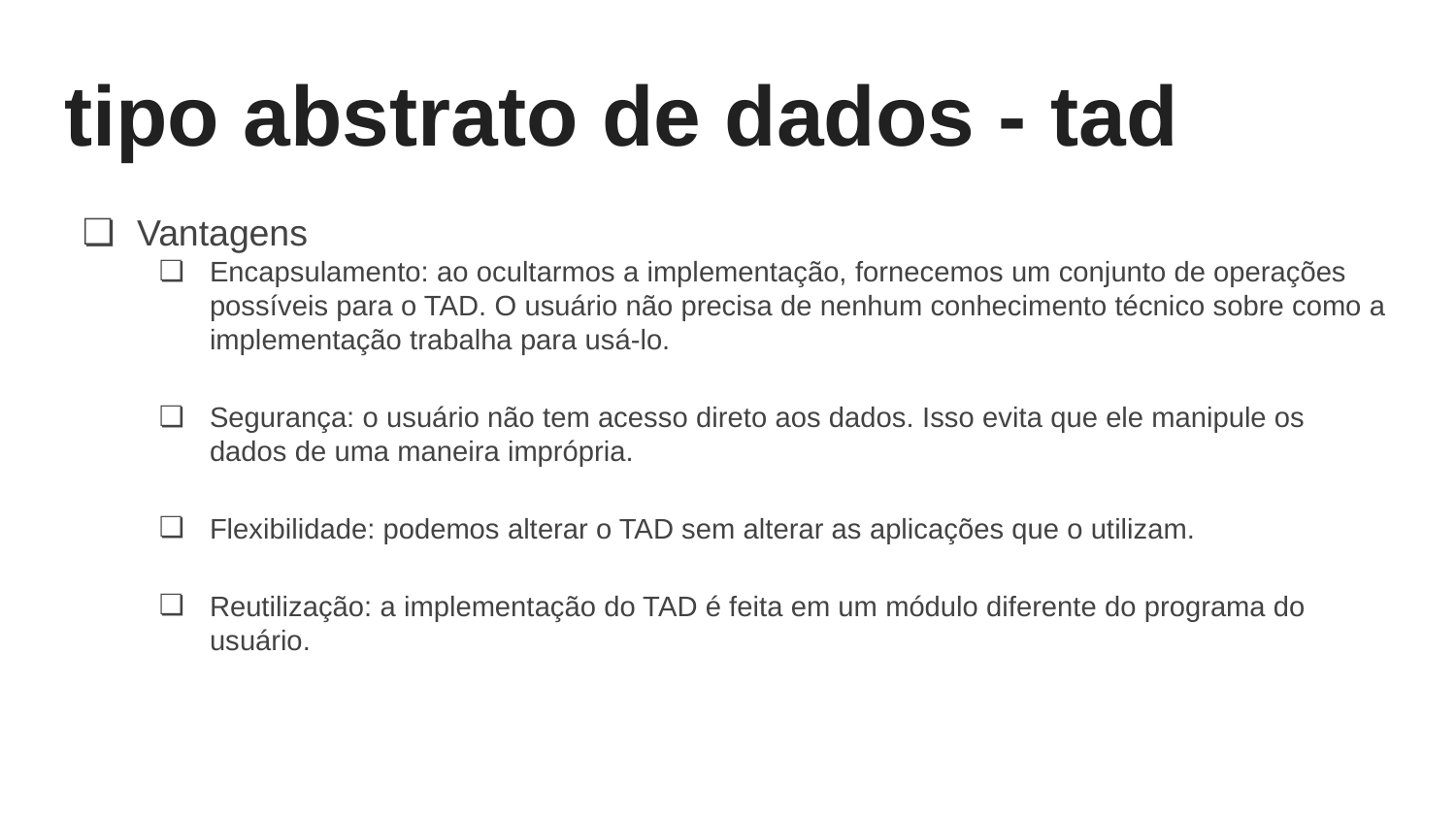

# tipo abstrato de dados - tad

Vantagens
Encapsulamento: ao ocultarmos a implementação, fornecemos um conjunto de operações possíveis para o TAD. O usuário não precisa de nenhum conhecimento técnico sobre como a implementação trabalha para usá-lo.

Segurança: o usuário não tem acesso direto aos dados. Isso evita que ele manipule os dados de uma maneira imprópria.

Flexibilidade: podemos alterar o TAD sem alterar as aplicações que o utilizam.

Reutilização: a implementação do TAD é feita em um módulo diferente do programa do usuário.